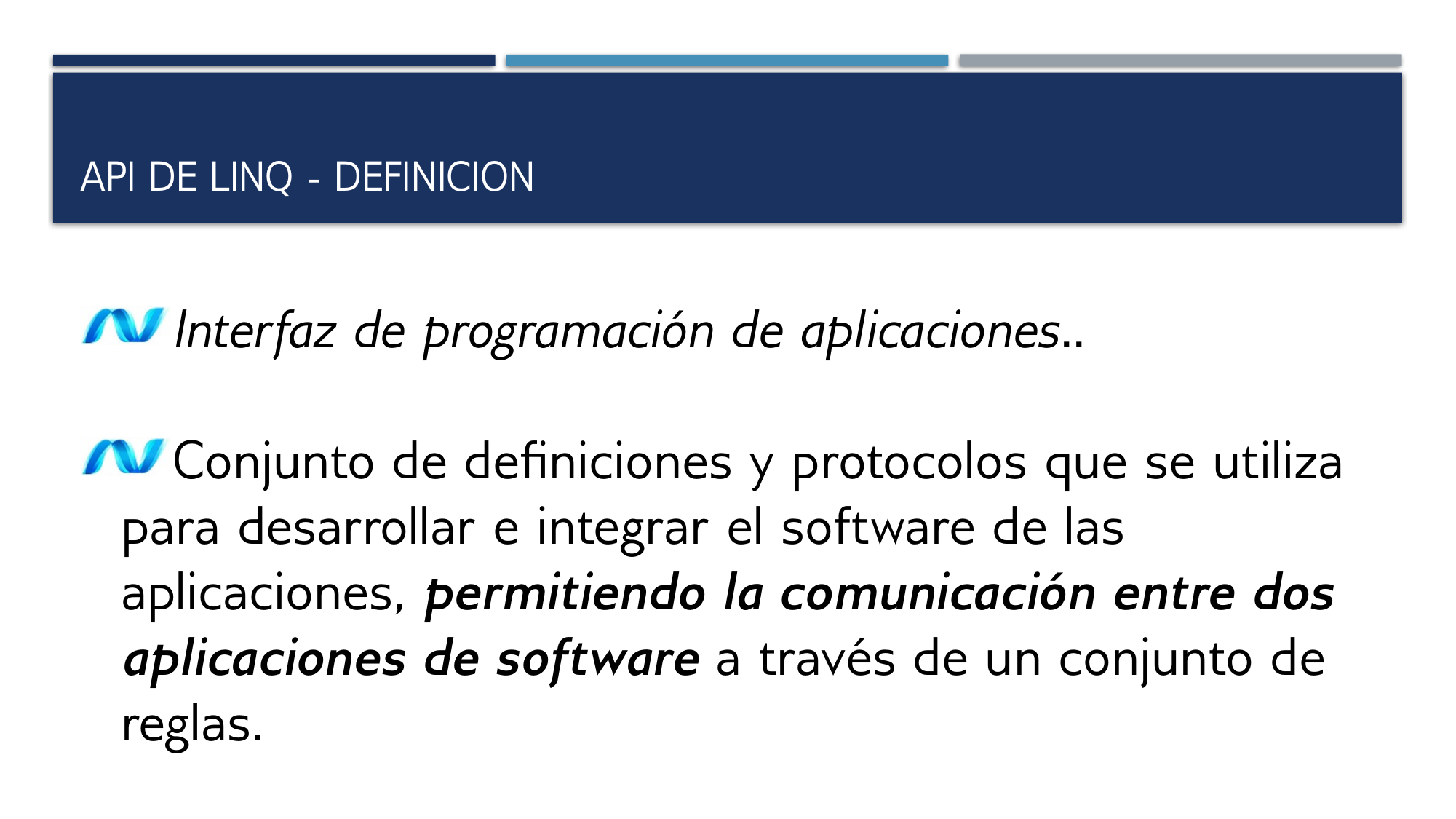

# API DE LINQ - DEFINICION
Interfaz de programación de aplicaciones..

Conjunto de definiciones y protocolos que se utiliza para desarrollar e integrar el software de las aplicaciones, permitiendo la comunicación entre dos aplicaciones de software a través de un conjunto de reglas.